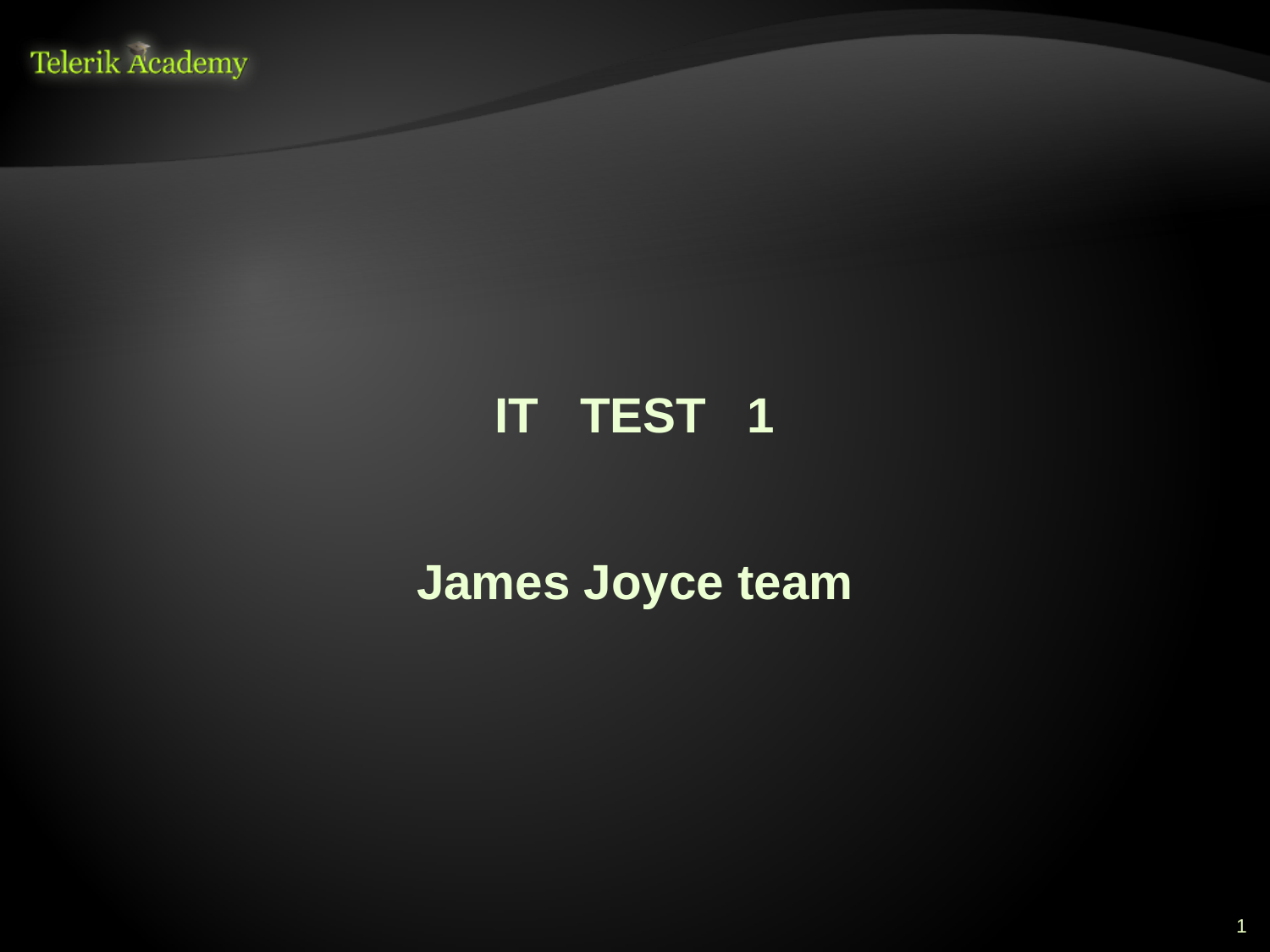

#

IT   TEST   1

James Joyce team

1